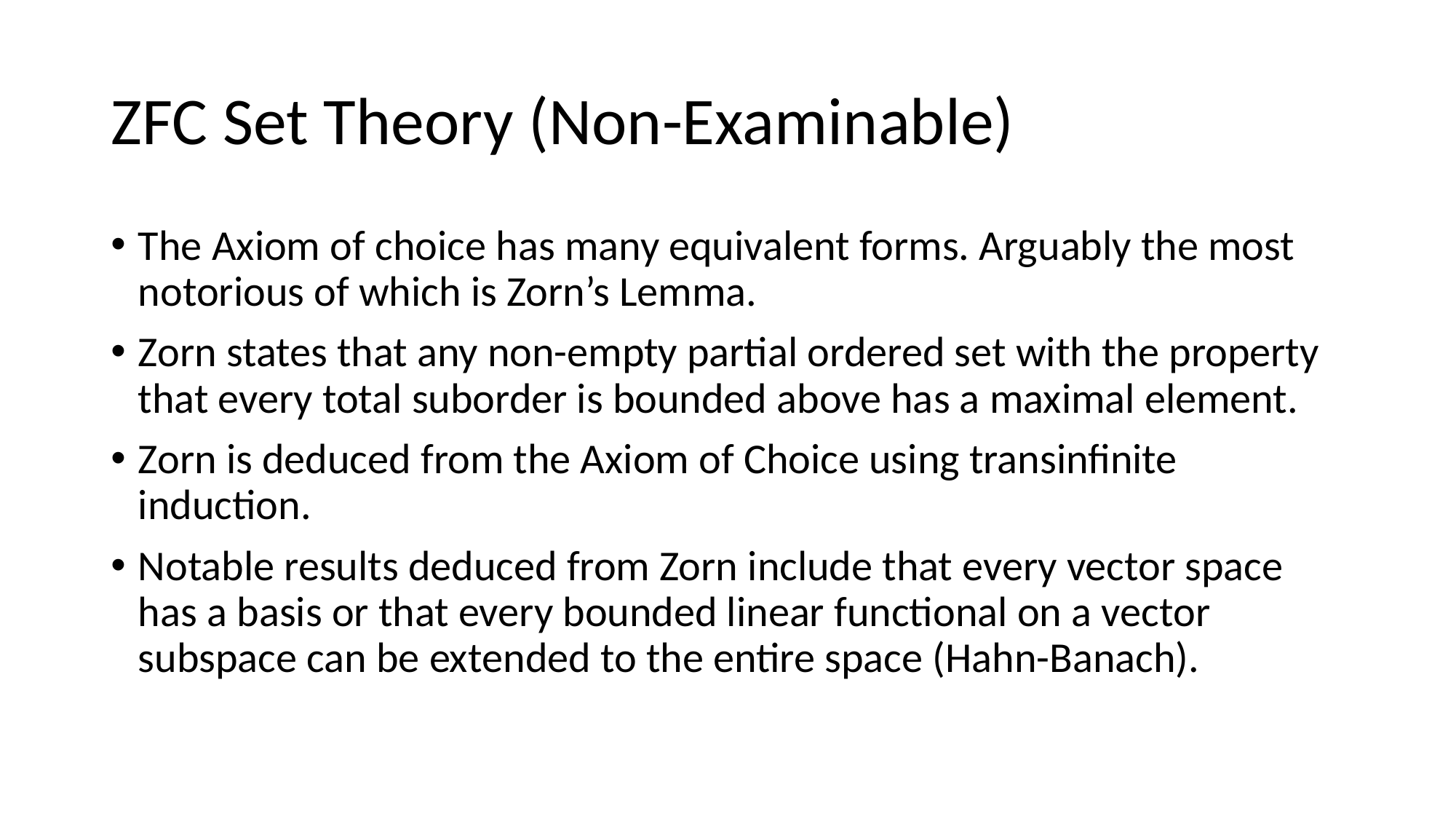

# ZFC Set Theory (Non-Examinable)
The Axiom of choice has many equivalent forms. Arguably the most notorious of which is Zorn’s Lemma.
Zorn states that any non-empty partial ordered set with the property that every total suborder is bounded above has a maximal element.
Zorn is deduced from the Axiom of Choice using transinfinite induction.
Notable results deduced from Zorn include that every vector space has a basis or that every bounded linear functional on a vector subspace can be extended to the entire space (Hahn-Banach).